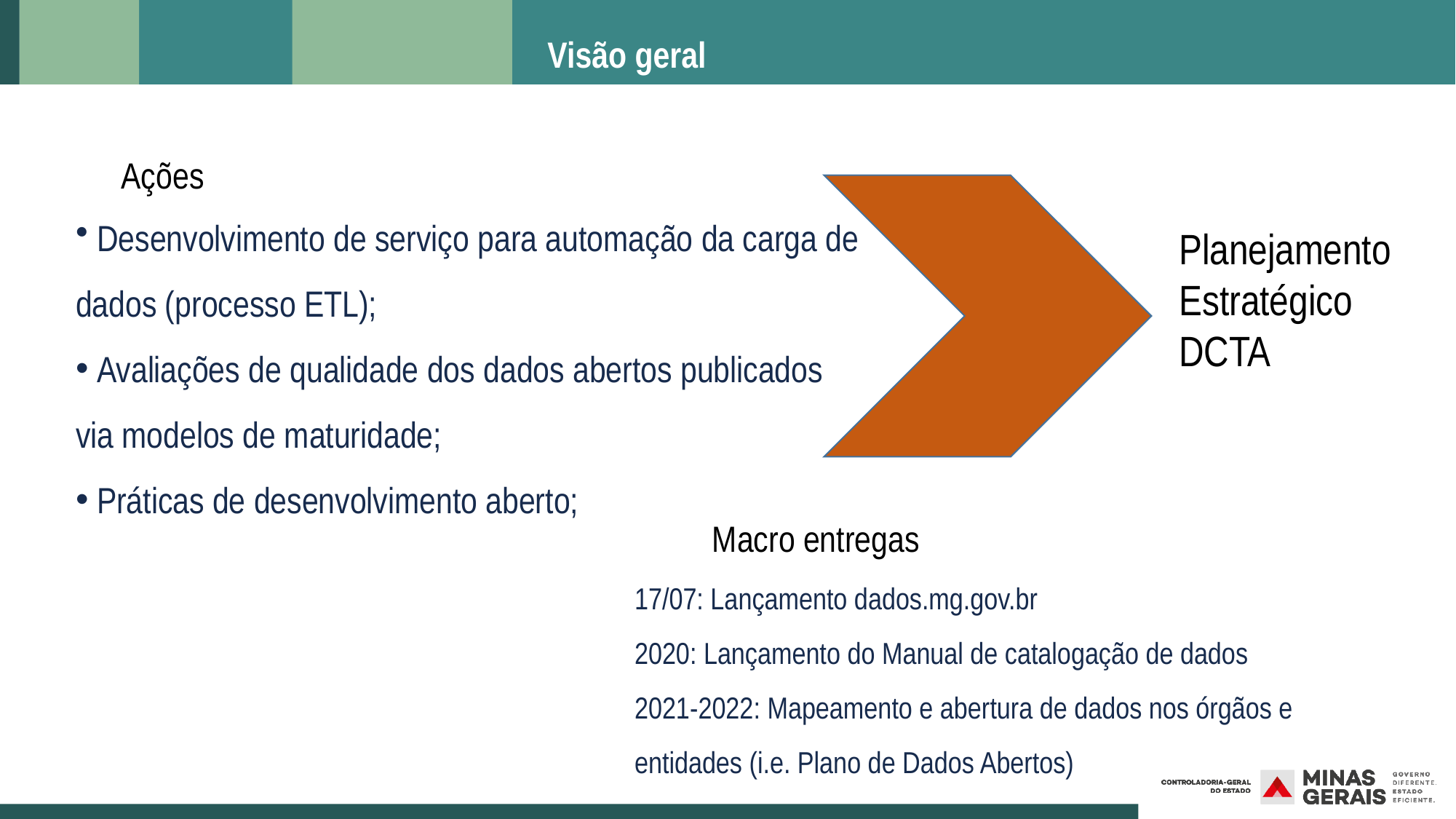

# Visão geral
Ações

 Desenvolvimento de serviço para automação da carga de
dados (processo ETL);
 Avaliações de qualidade dos dados abertos publicados
via modelos de maturidade;
 Práticas de desenvolvimento aberto;

Planejamento
Estratégico
DCTA
Macro entregas
17/07: Lançamento dados.mg.gov.br
2020: Lançamento do Manual de catalogação de dados
2021-2022: Mapeamento e abertura de dados nos órgãos e entidades (i.e. Plano de Dados Abertos)